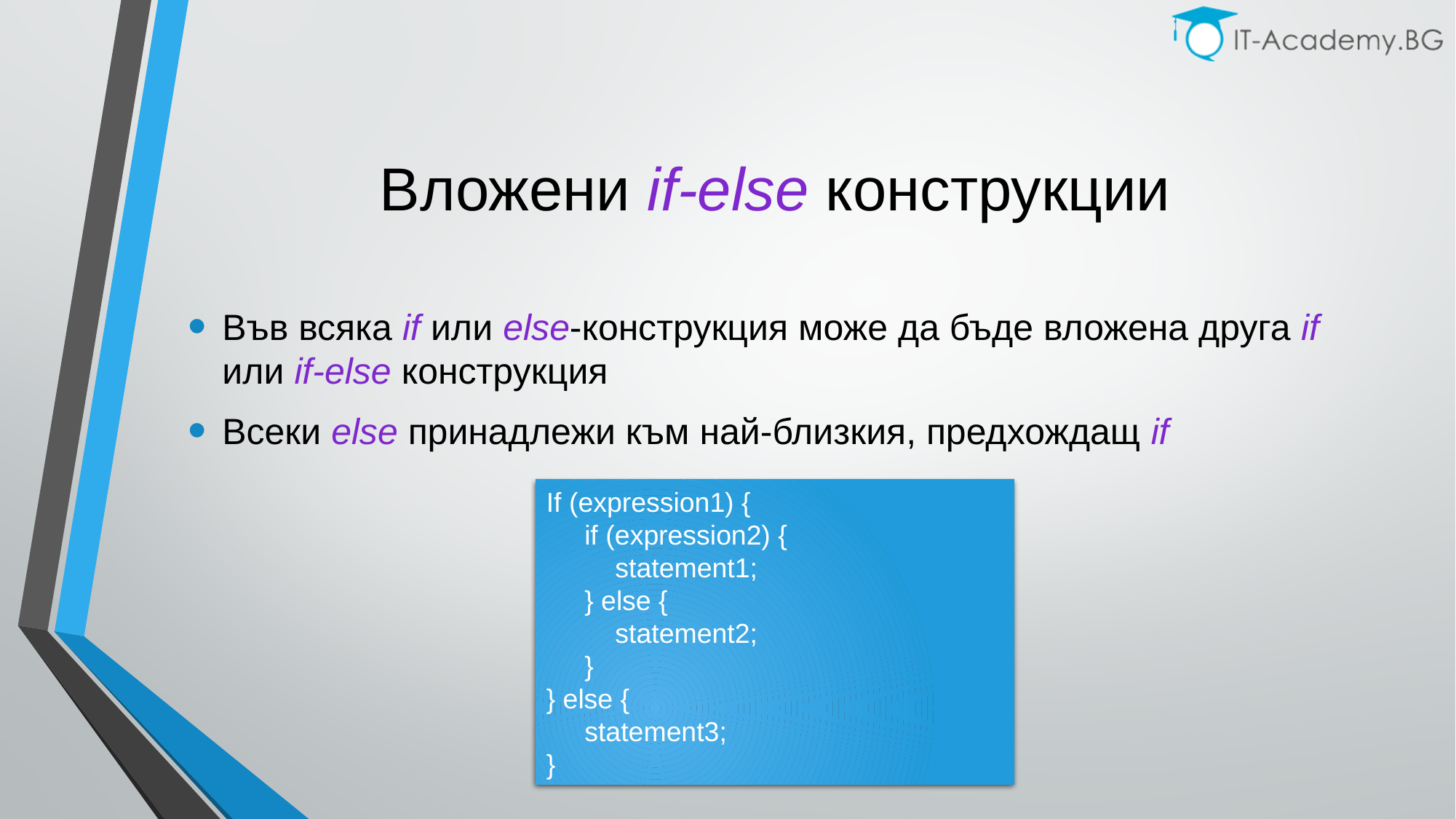

# Вложени if-else конструкции
Във всяка if или else-конструкция може да бъде вложена друга if или if-else конструкция
Всеки else принадлежи към най-близкия, предхождащ if
If (expression1) {
     if (expression2) {
         statement1;
     } else {
         statement2;
     }
} else {
     statement3;
}